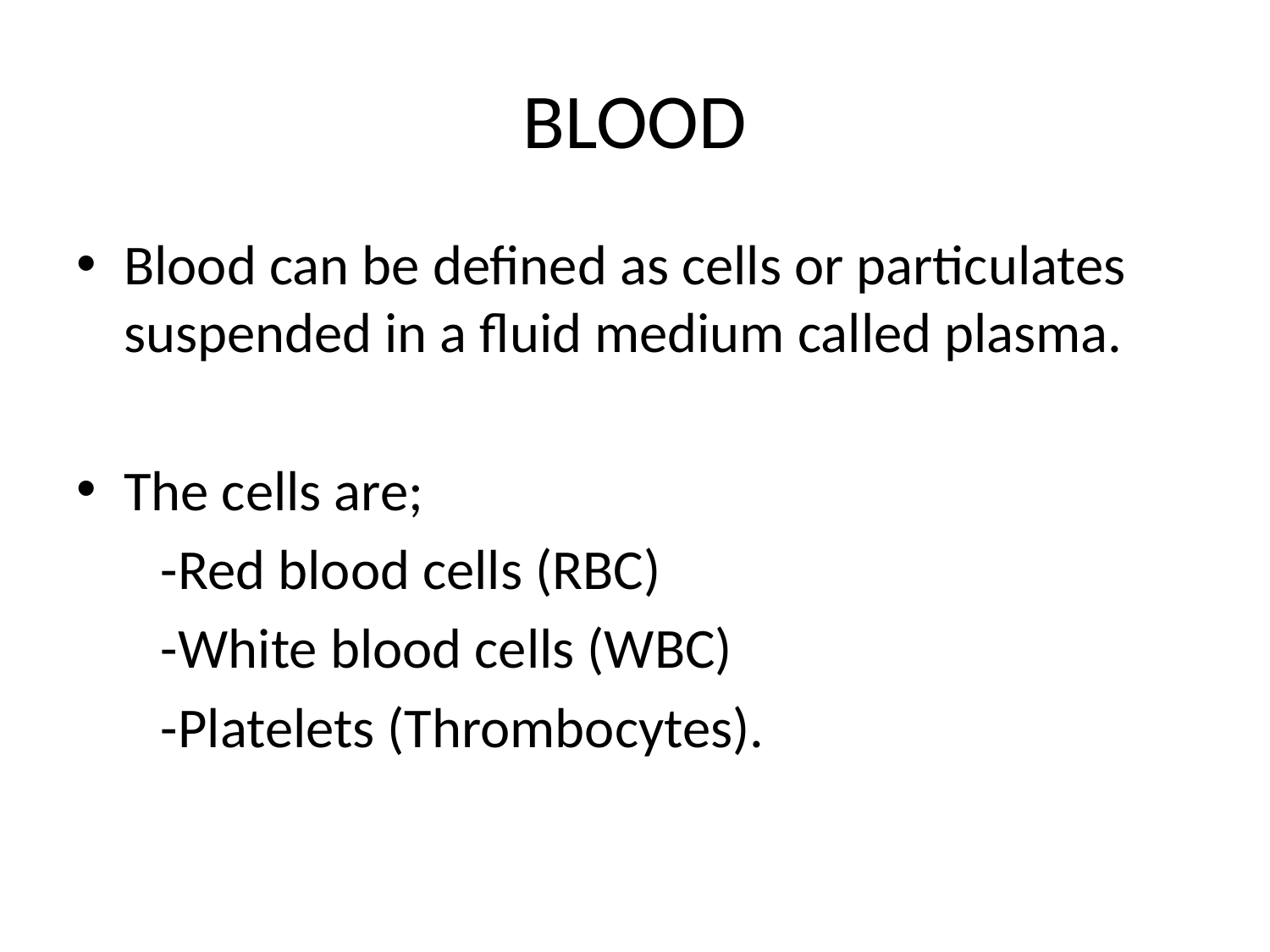

# BLOOD
Blood can be defined as cells or particulates suspended in a fluid medium called plasma.

The cells are;
	-Red blood cells (RBC)
	-White blood cells (WBC)
	-Platelets (Thrombocytes).